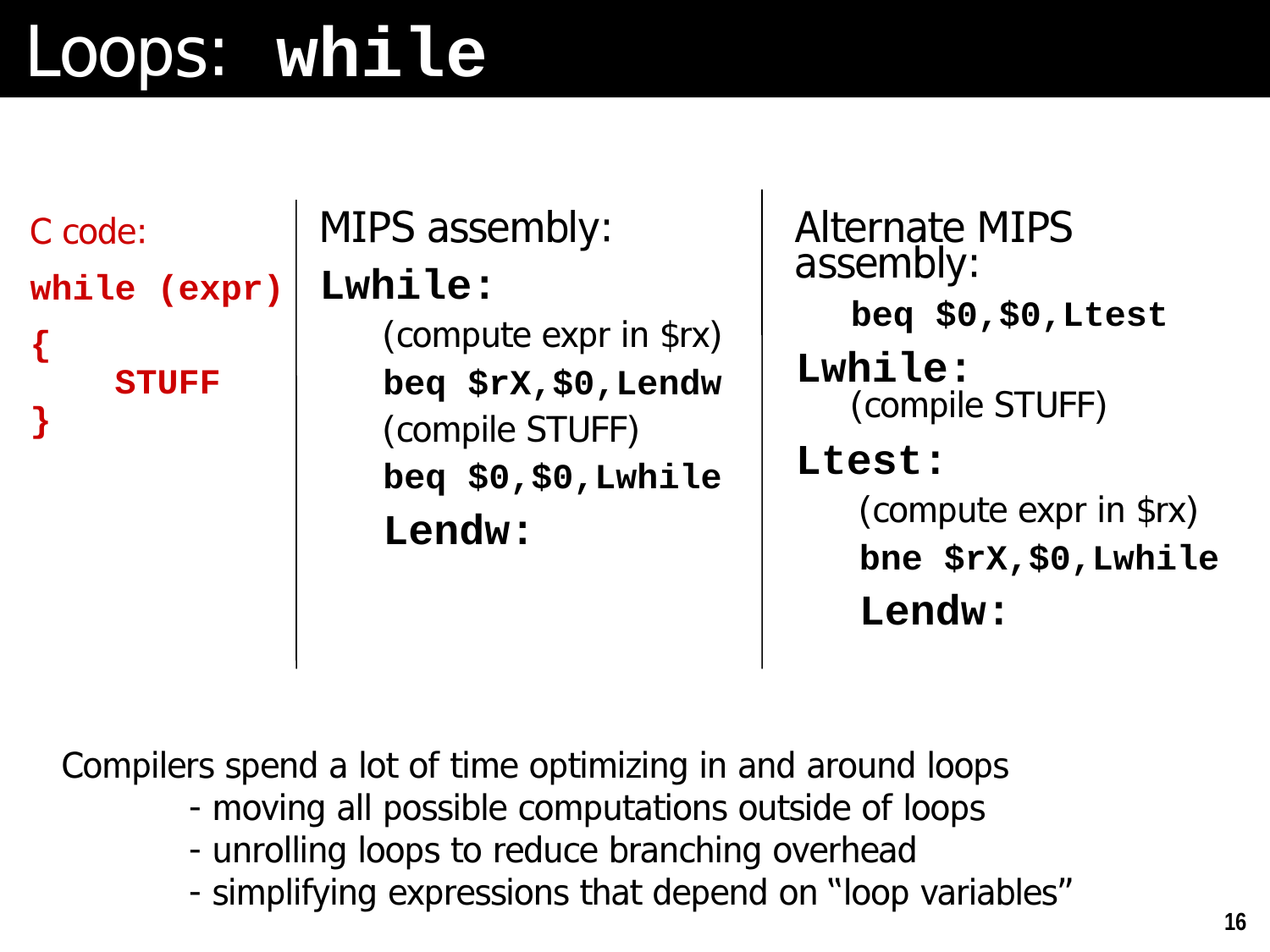

# Loops:  while

C code:
while (expr)
{
    STUFF
}
MIPS assembly:
Lwhile:
(compute expr in $rx)
beq $rX,$0,Lendw
(compile STUFF)
beq $0,$0,Lwhile
Lendw:
Alternate MIPS assembly:
 	beq $0,$0,Ltest
Lwhile:
	(compile STUFF)
Ltest:
(compute expr in $rx)
bne $rX,$0,Lwhile
Lendw:

Compilers spend a lot of time optimizing in and around loops
	- moving all possible computations outside of loops
	- unrolling loops to reduce branching overhead
	- simplifying expressions that depend on “loop variables”
16